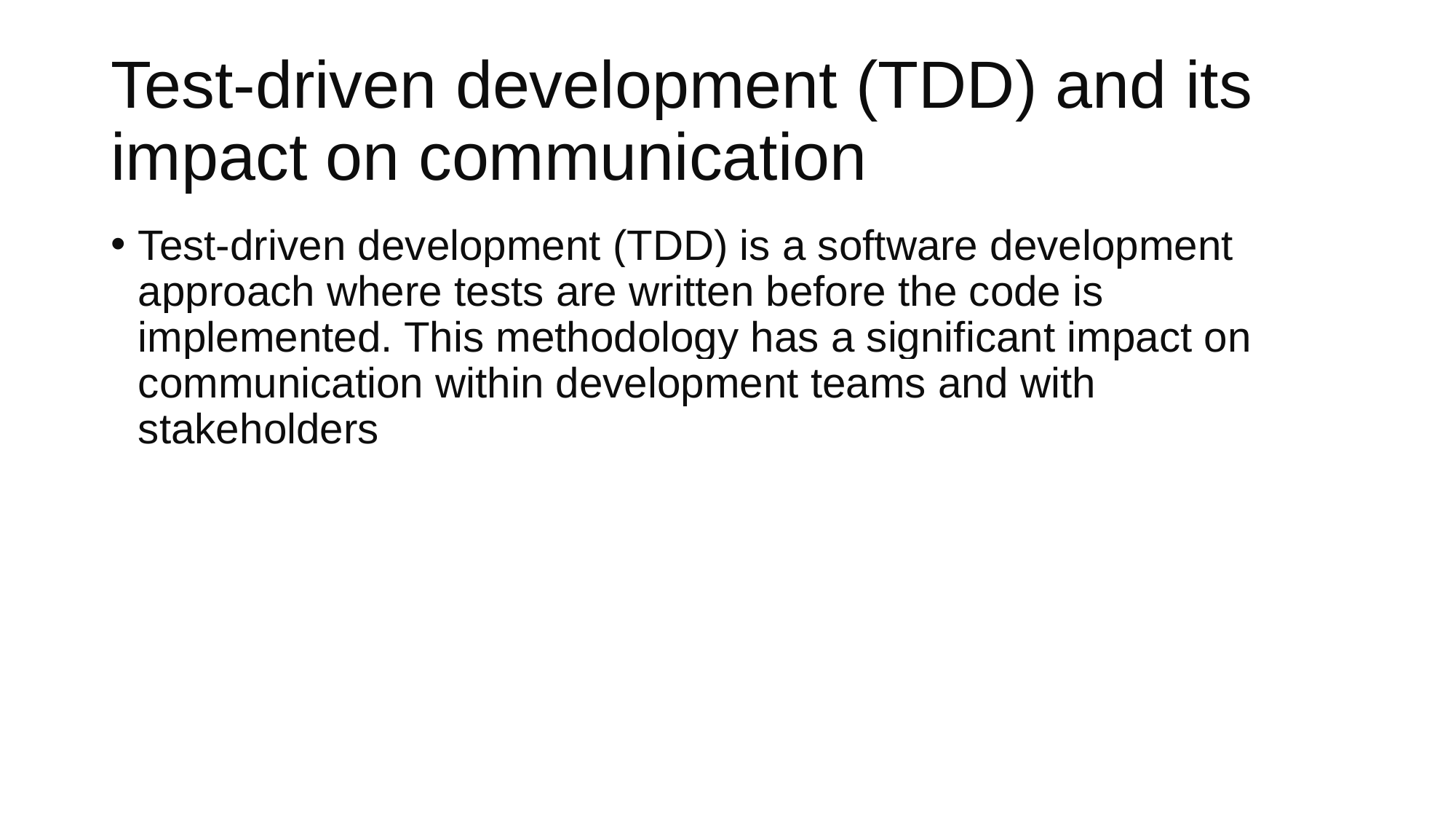

# Test-driven development (TDD) and its impact on communication
Test-driven development (TDD) is a software development approach where tests are written before the code is implemented. This methodology has a significant impact on communication within development teams and with stakeholders